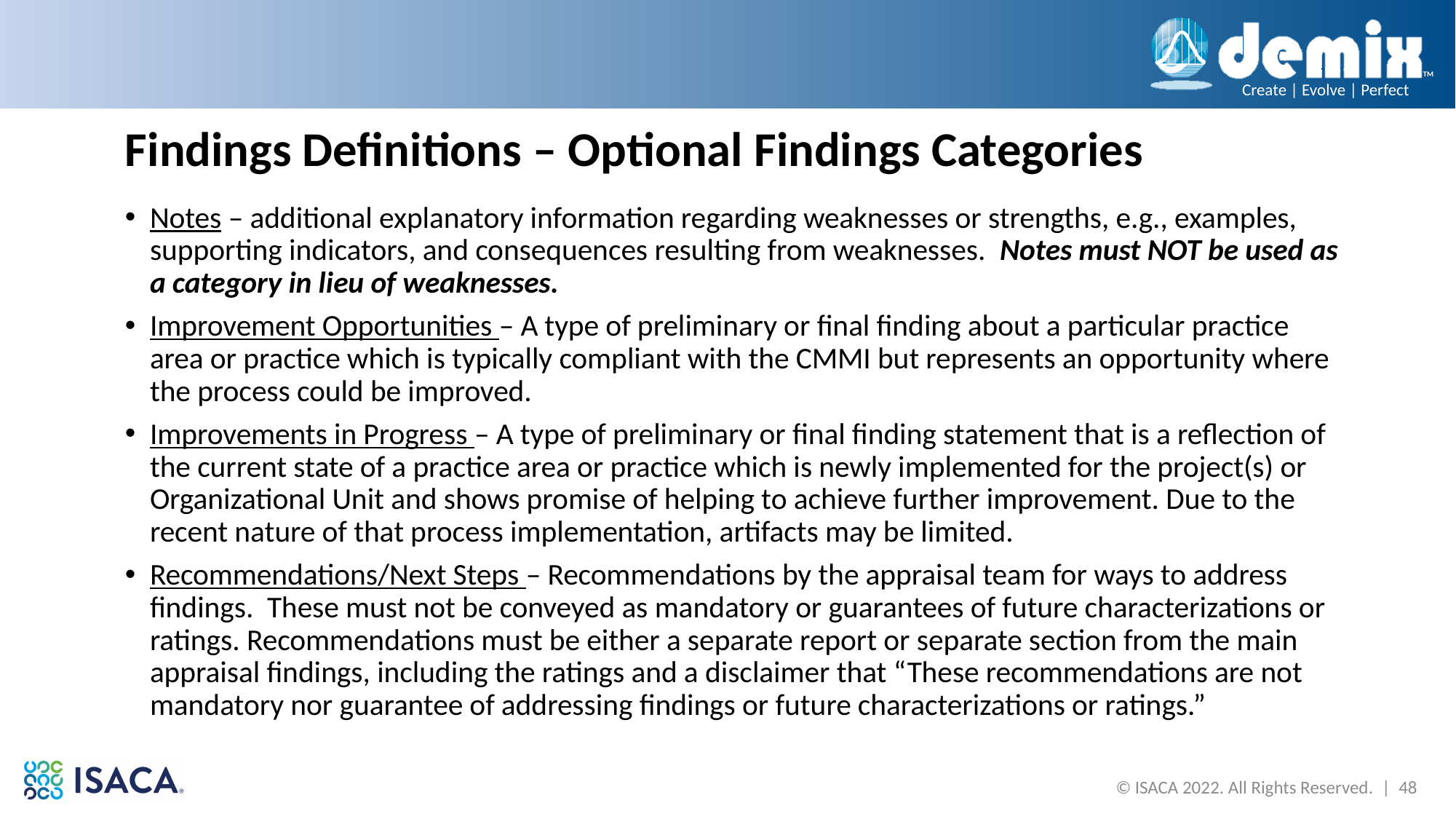

# Findings Definitions – Optional Findings Categories
Notes – additional explanatory information regarding weaknesses or strengths, e.g., examples, supporting indicators, and consequences resulting from weaknesses.  Notes must NOT be used as a category in lieu of weaknesses.
Improvement Opportunities – A type of preliminary or final finding about a particular practice area or practice which is typically compliant with the CMMI but represents an opportunity where the process could be improved.
Improvements in Progress – A type of preliminary or final finding statement that is a reflection of the current state of a practice area or practice which is newly implemented for the project(s) or Organizational Unit and shows promise of helping to achieve further improvement. Due to the recent nature of that process implementation, artifacts may be limited.
Recommendations/Next Steps – Recommendations by the appraisal team for ways to address findings.  These must not be conveyed as mandatory or guarantees of future characterizations or ratings. Recommendations must be either a separate report or separate section from the main appraisal findings, including the ratings and a disclaimer that “These recommendations are not mandatory nor guarantee of addressing findings or future characterizations or ratings.”